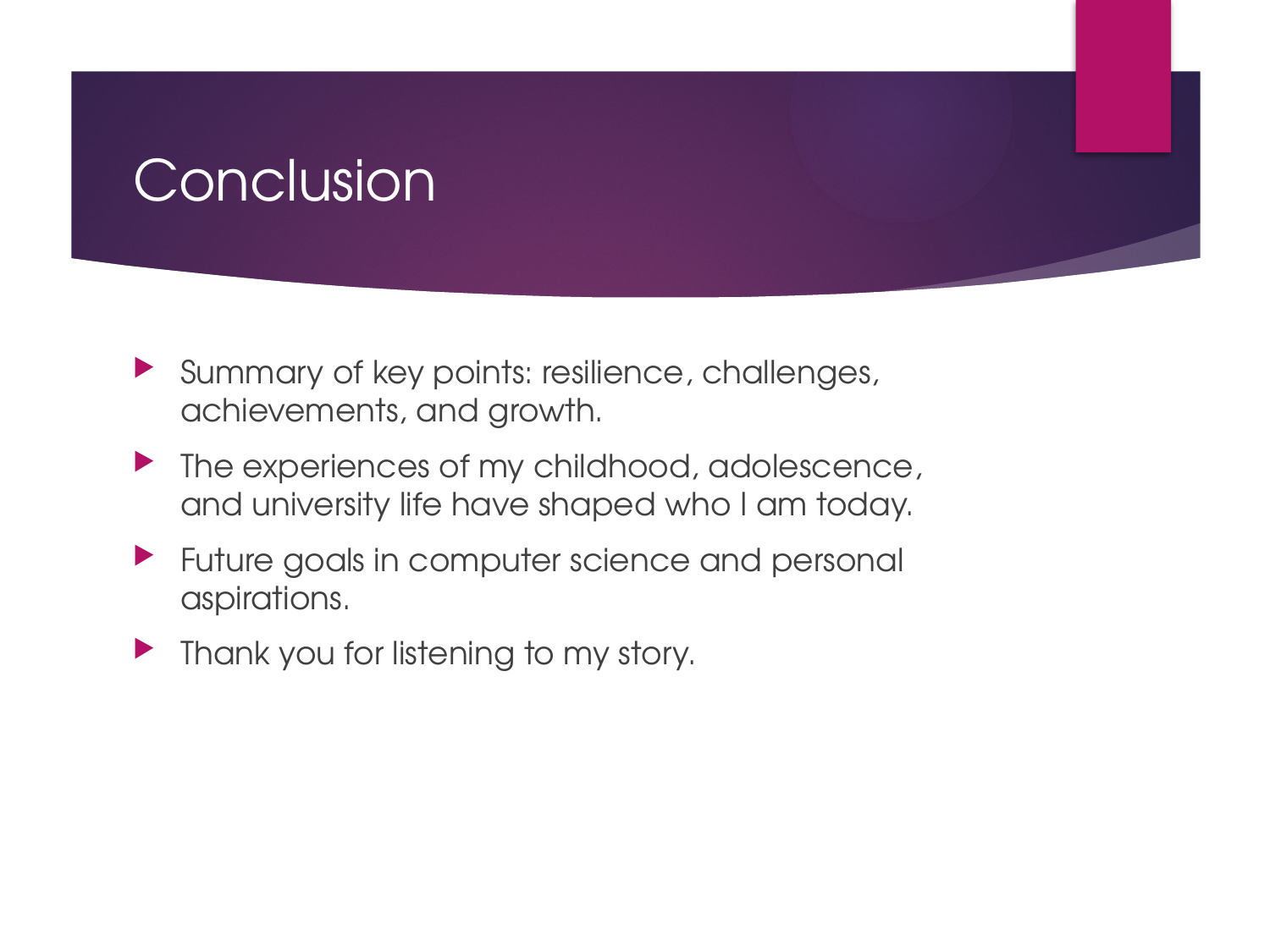

# Conclusion
Summary of key points: resilience, challenges, achievements, and growth.
The experiences of my childhood, adolescence, and university life have shaped who I am today.
Future goals in computer science and personal aspirations.
Thank you for listening to my story.